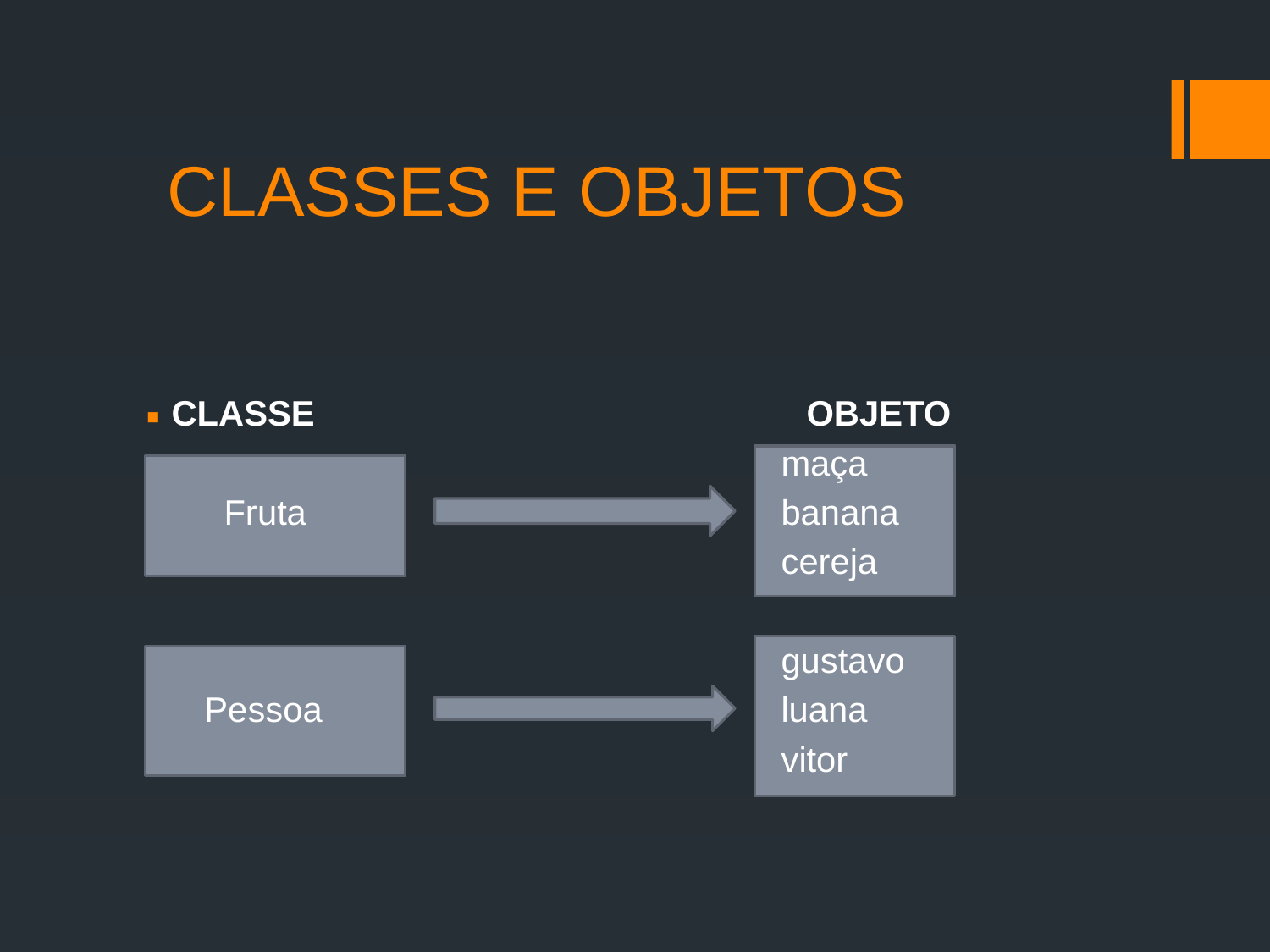

# CLASSES E OBJETOS
CLASSE				OBJETO
					maça
        Fruta				banana
					cereja

					gustavo
      Pessoa				luana
					vitor